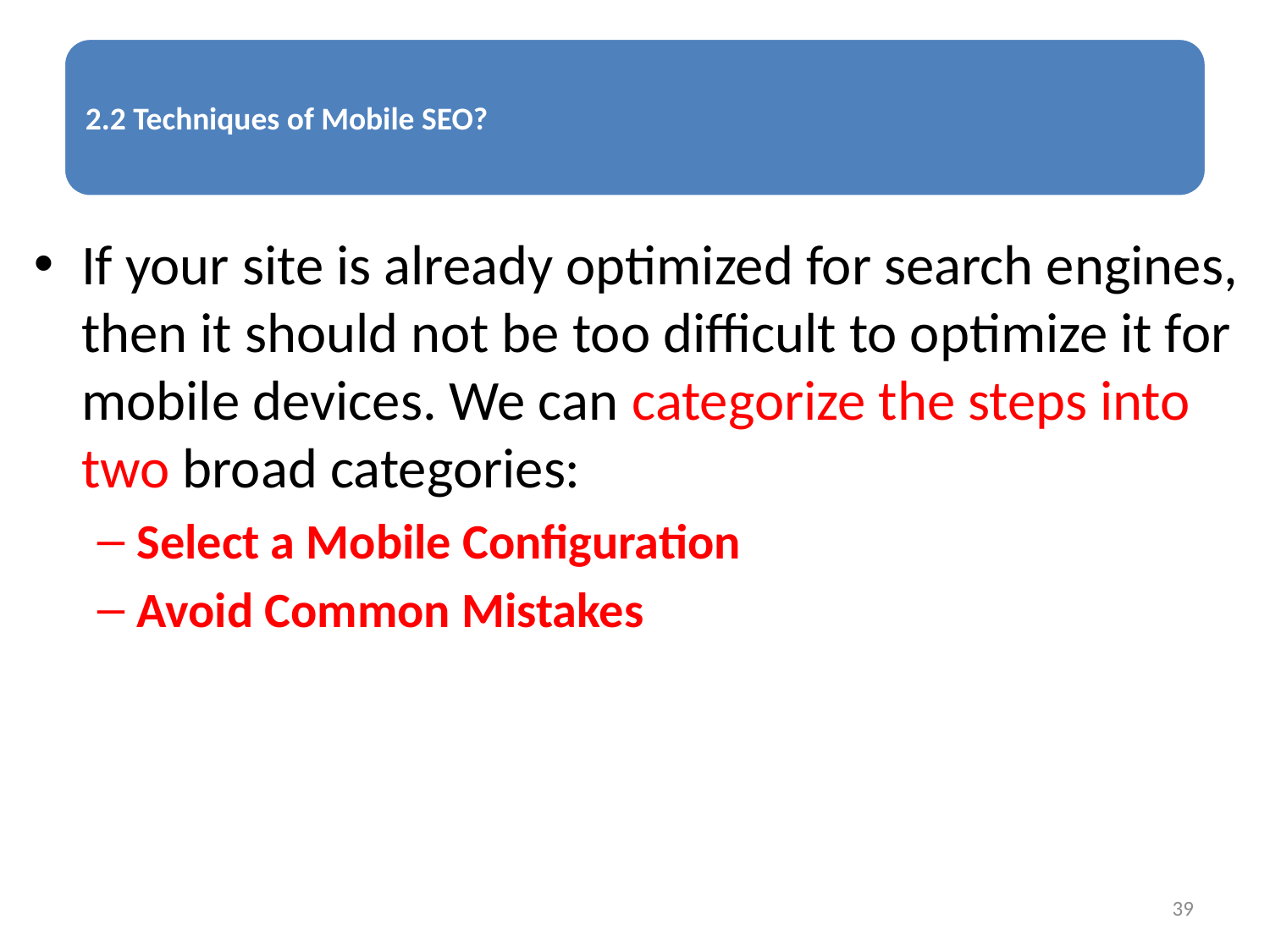

2.2 Techniques of Mobile SEO?
If your site is already optimized for search engines, then it should not be too difficult to optimize it for mobile devices. We can categorize the steps into two broad categories:
Select a Mobile Configuration
Avoid Common Mistakes
39